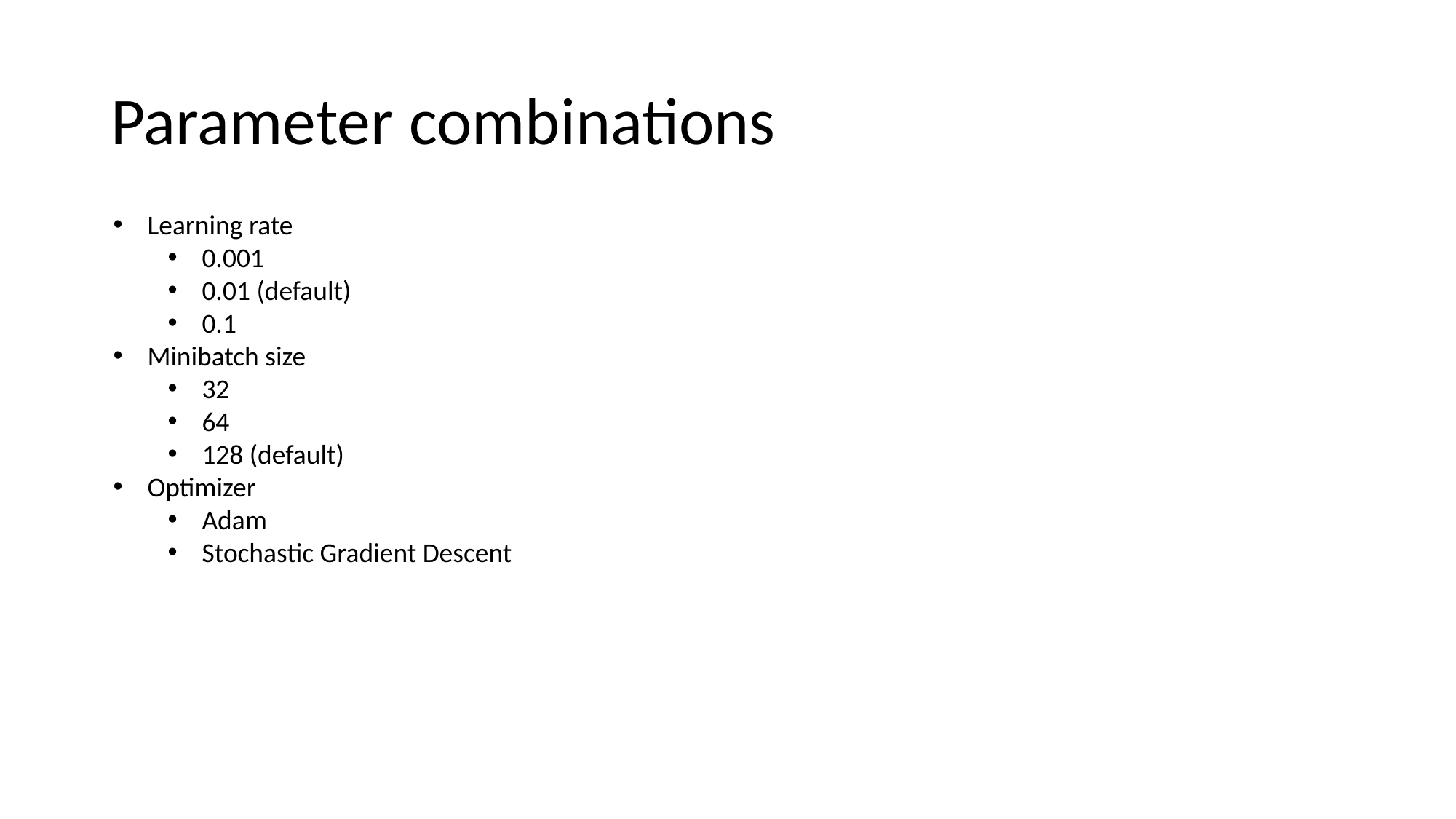

# Parameter combinations
Learning rate
0.001
0.01 (default)
0.1
Minibatch size
32
64
128 (default)
Optimizer
Adam
Stochastic Gradient Descent